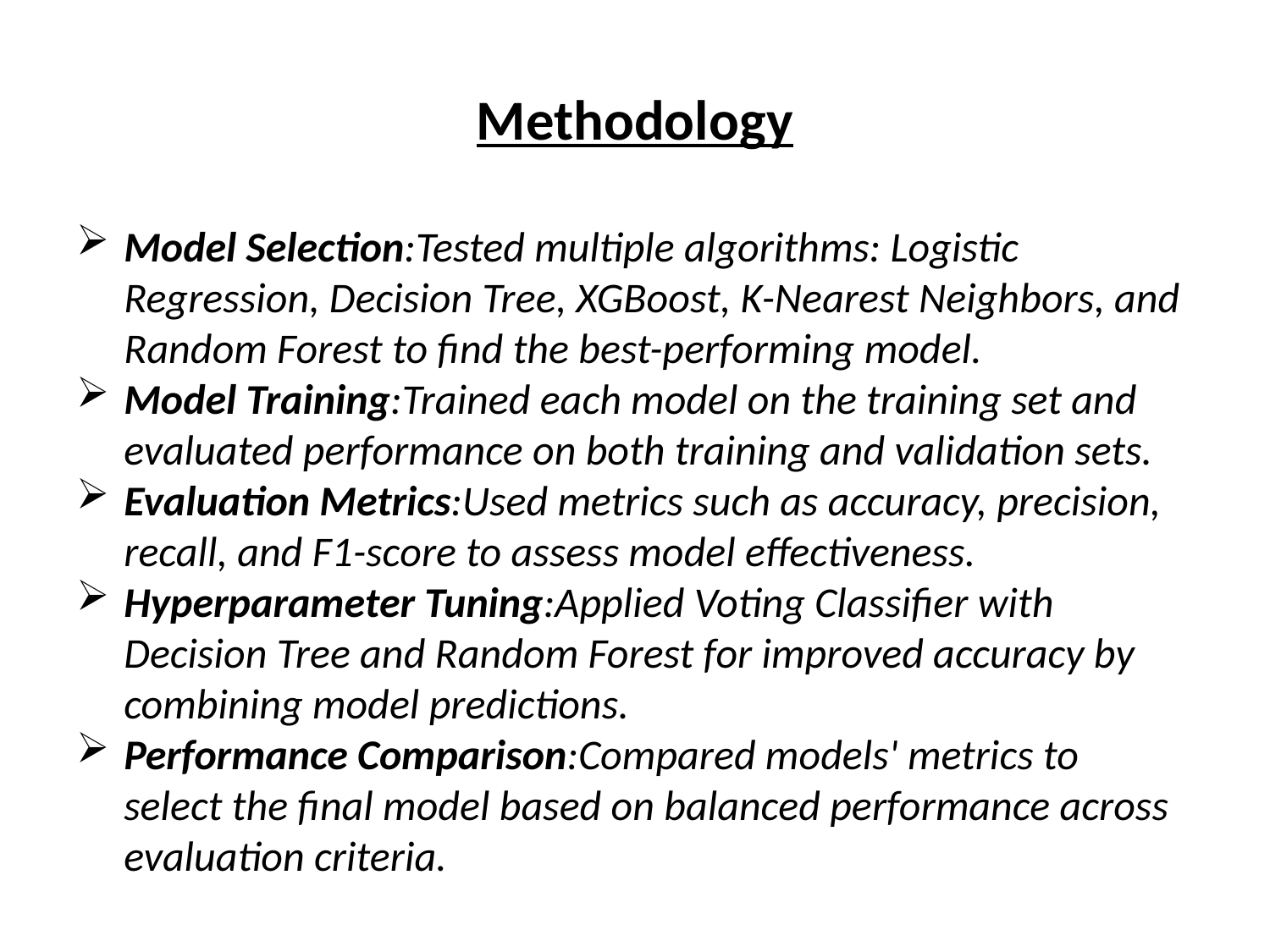

# Methodology

Model Selection:Tested multiple algorithms: Logistic Regression, Decision Tree, XGBoost, K-Nearest Neighbors, and Random Forest to find the best-performing model.
Model Training:Trained each model on the training set and evaluated performance on both training and validation sets.
Evaluation Metrics:Used metrics such as accuracy, precision, recall, and F1-score to assess model effectiveness.
Hyperparameter Tuning:Applied Voting Classifier with Decision Tree and Random Forest for improved accuracy by combining model predictions.
Performance Comparison:Compared models' metrics to select the final model based on balanced performance across evaluation criteria.